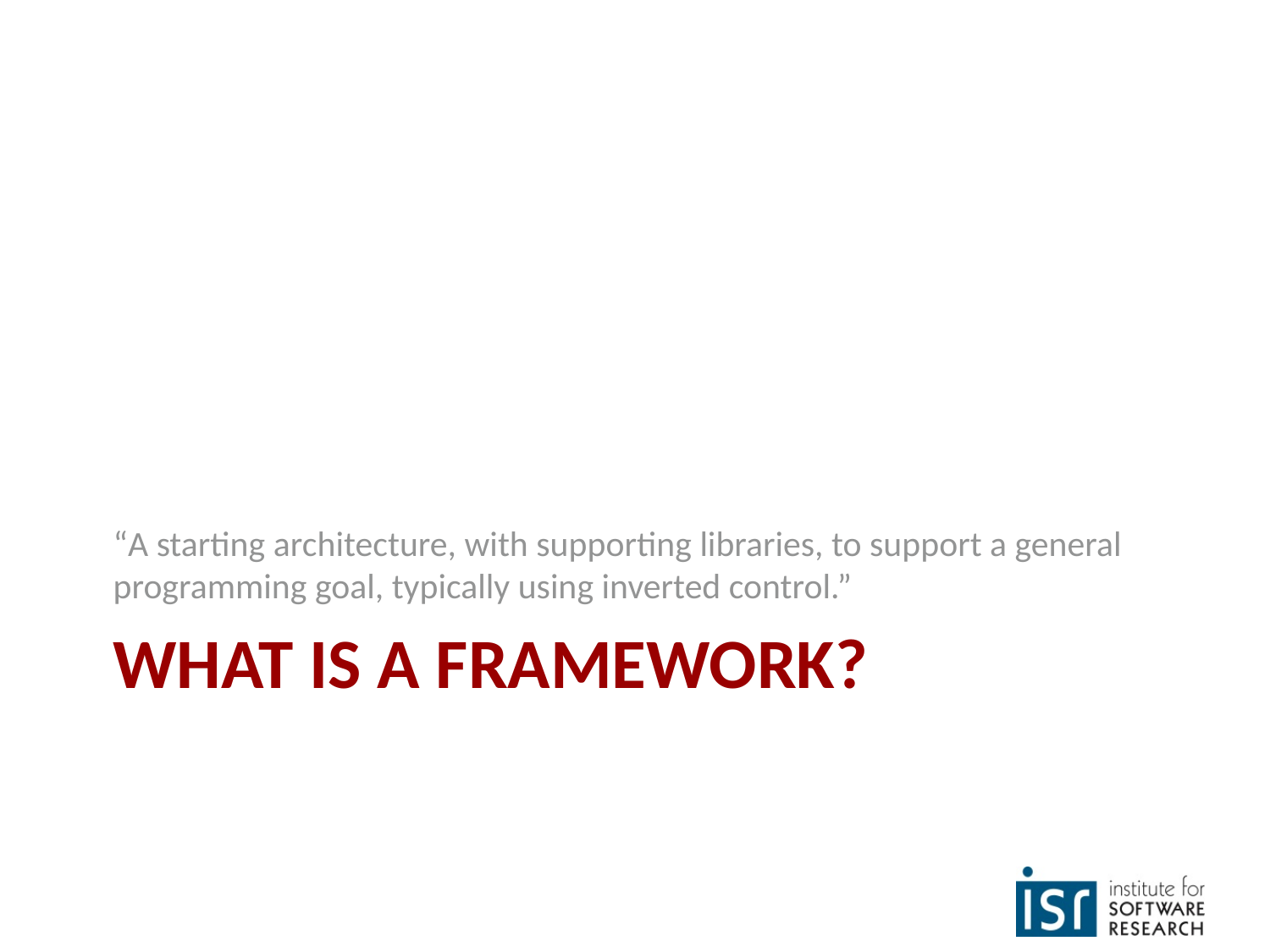

“A starting architecture, with supporting libraries, to support a general programming goal, typically using inverted control.”
# What is a framework?